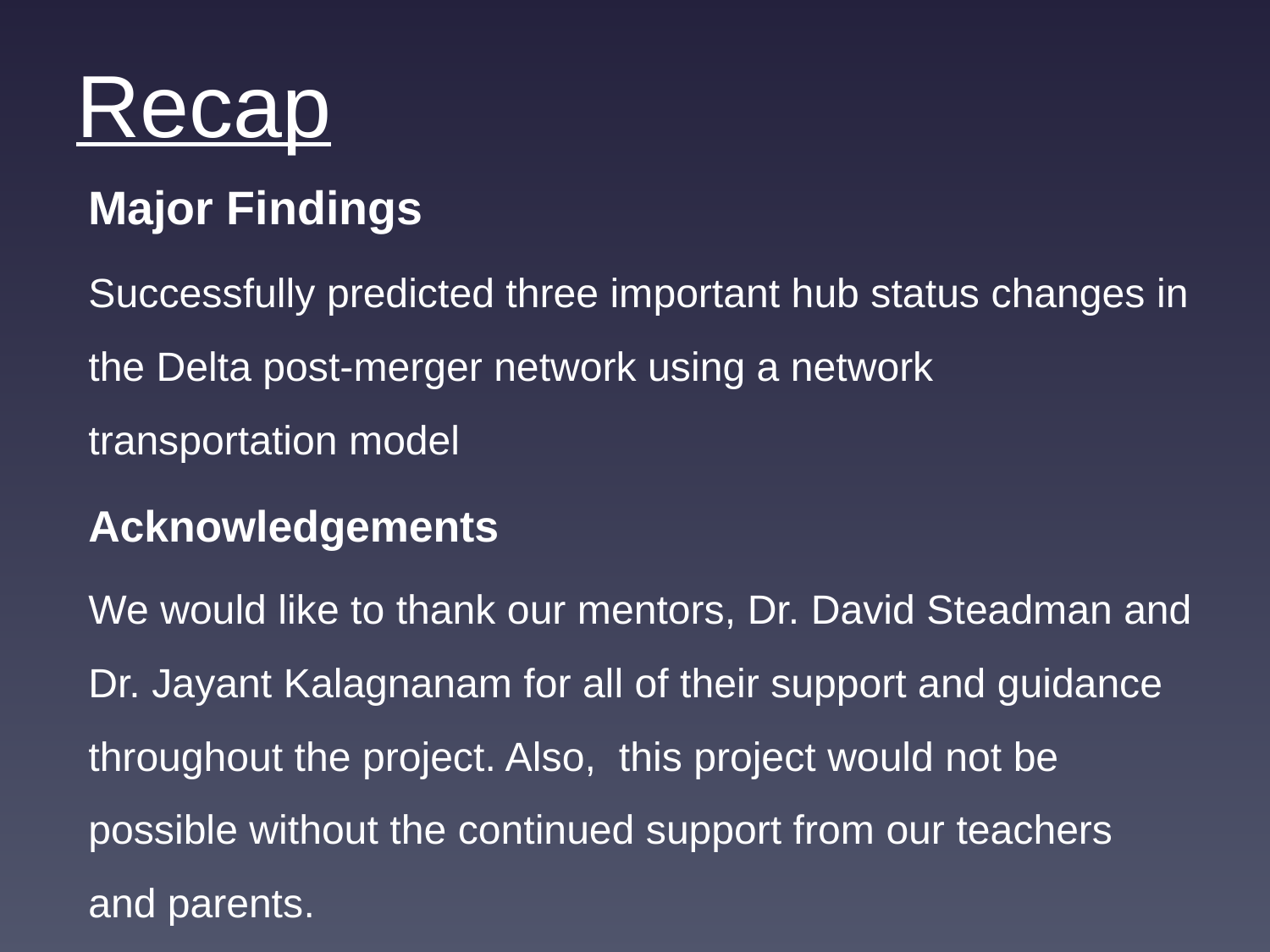

# Recap
Major Findings
Successfully predicted three important hub status changes in the Delta post-merger network using a network transportation model
Acknowledgements
We would like to thank our mentors, Dr. David Steadman and Dr. Jayant Kalagnanam for all of their support and guidance throughout the project. Also,  this project would not be possible without the continued support from our teachers and parents.